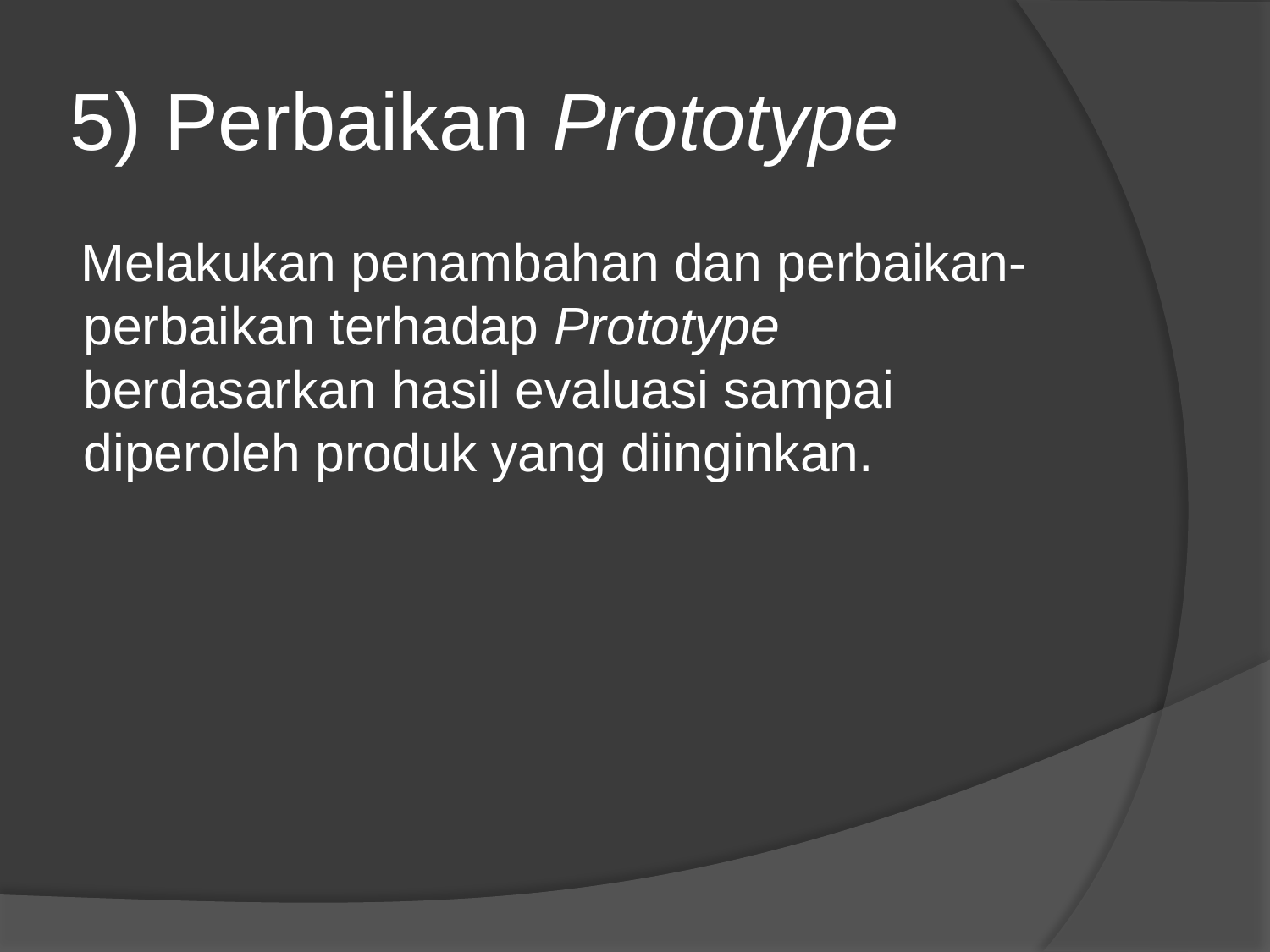

# 5) Perbaikan Prototype
Melakukan penambahan dan perbaikan-perbaikan terhadap Prototype berdasarkan hasil evaluasi sampai diperoleh produk yang diinginkan.